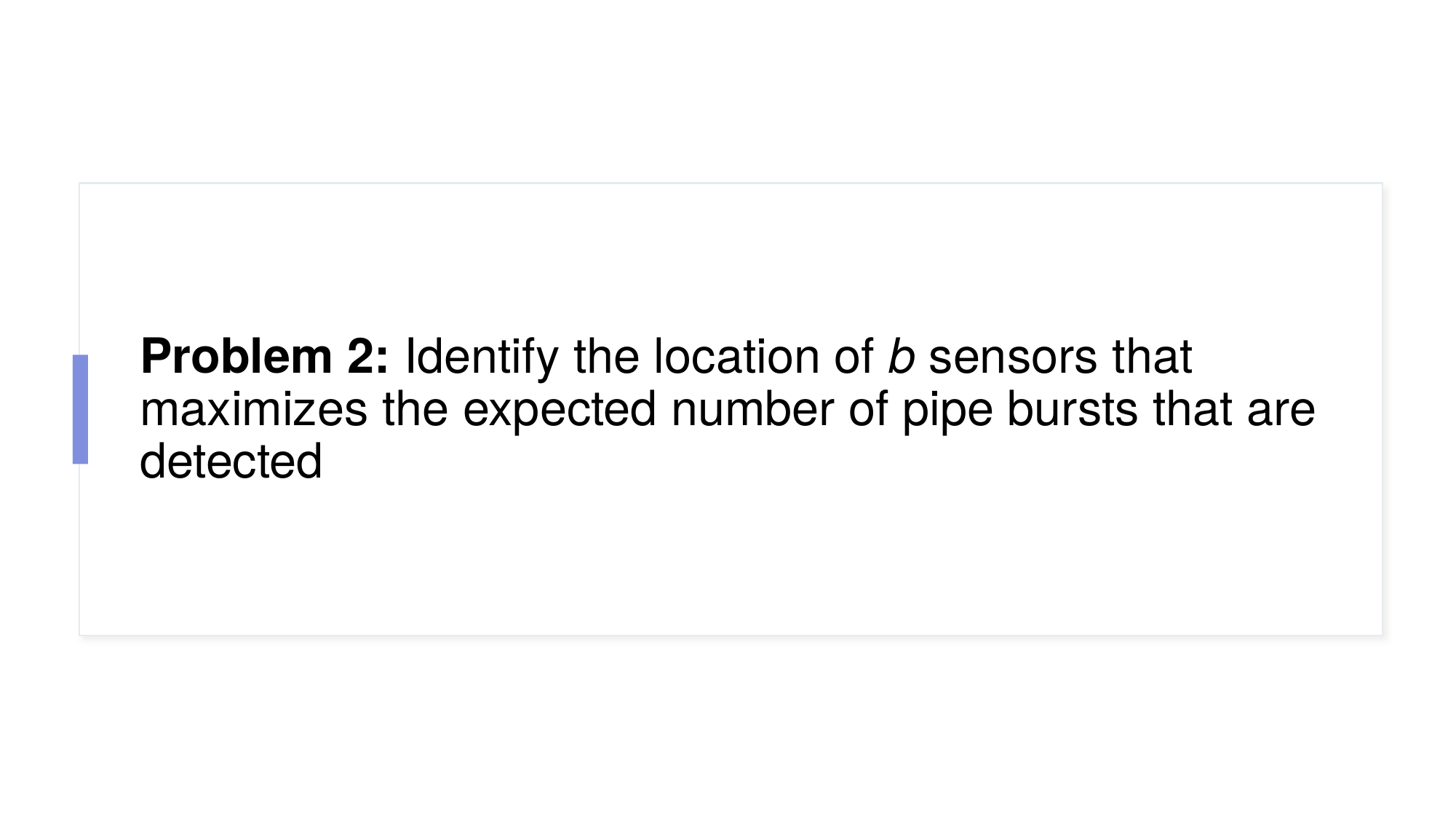

# Problem 2: Identify the location of b sensors that maximizes the expected number of pipe bursts that are detected